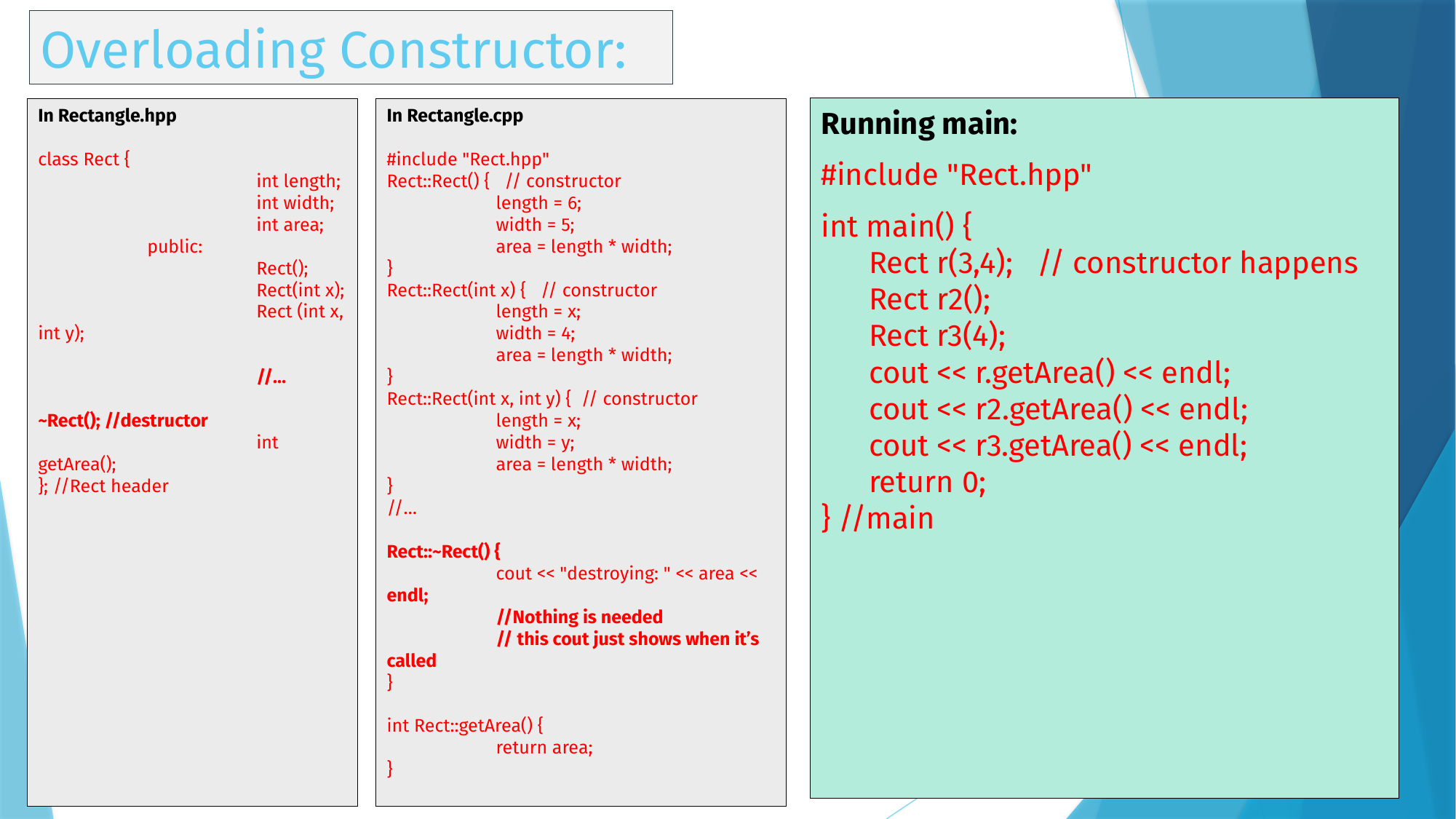

# Overloading Constructor:
In Rectangle.hpp

class Rect {
		int length;
		int width;
		int area;
	public:
		Rect();
		Rect(int x);
		Rect (int x, int y);

		//…
		~Rect(); //destructor
		int getArea();
}; //Rect header

In Rectangle.cpp
#include "Rect.hpp"
Rect::Rect() {   // constructor
	length = 6;
	width = 5;
	area = length * width;
}
Rect::Rect(int x) {   // constructor
	length = x;
	width = 4;
	area = length * width;
}
Rect::Rect(int x, int y) {  // constructor
	length = x;
	width = y;
	area = length * width;
}
//…

Rect::~Rect() {
	cout << "destroying: " << area << endl;
	//Nothing is needed
	// this cout just shows when it’s called
}

int Rect::getArea() {
	return area;
}
Running main:
#include "Rect.hpp"
int main() {
Rect r(3,4);   // constructor happens
Rect r2();
Rect r3(4);
cout << r.getArea() << endl;
cout << r2.getArea() << endl;
cout << r3.getArea() << endl;
return 0;
} //main